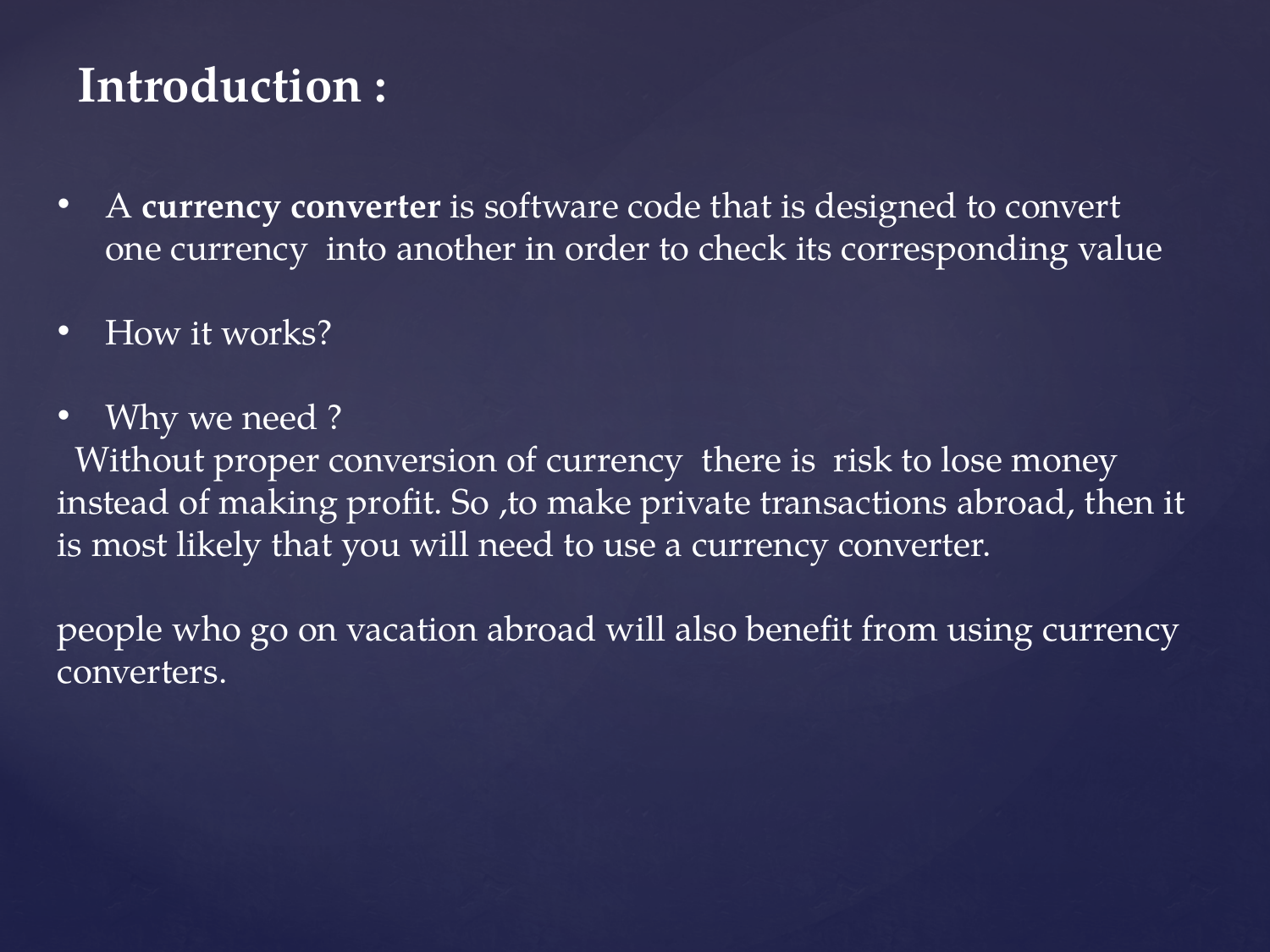

Introduction :
A currency converter is software code that is designed to convert one currency  into another in order to check its corresponding value

How it works?

Why we need ?
  Without proper conversion of currency  there is  risk to lose money  instead of making profit. So ,to make private transactions abroad, then it is most likely that you will need to use a currency converter.

people who go on vacation abroad will also benefit from using currency converters.